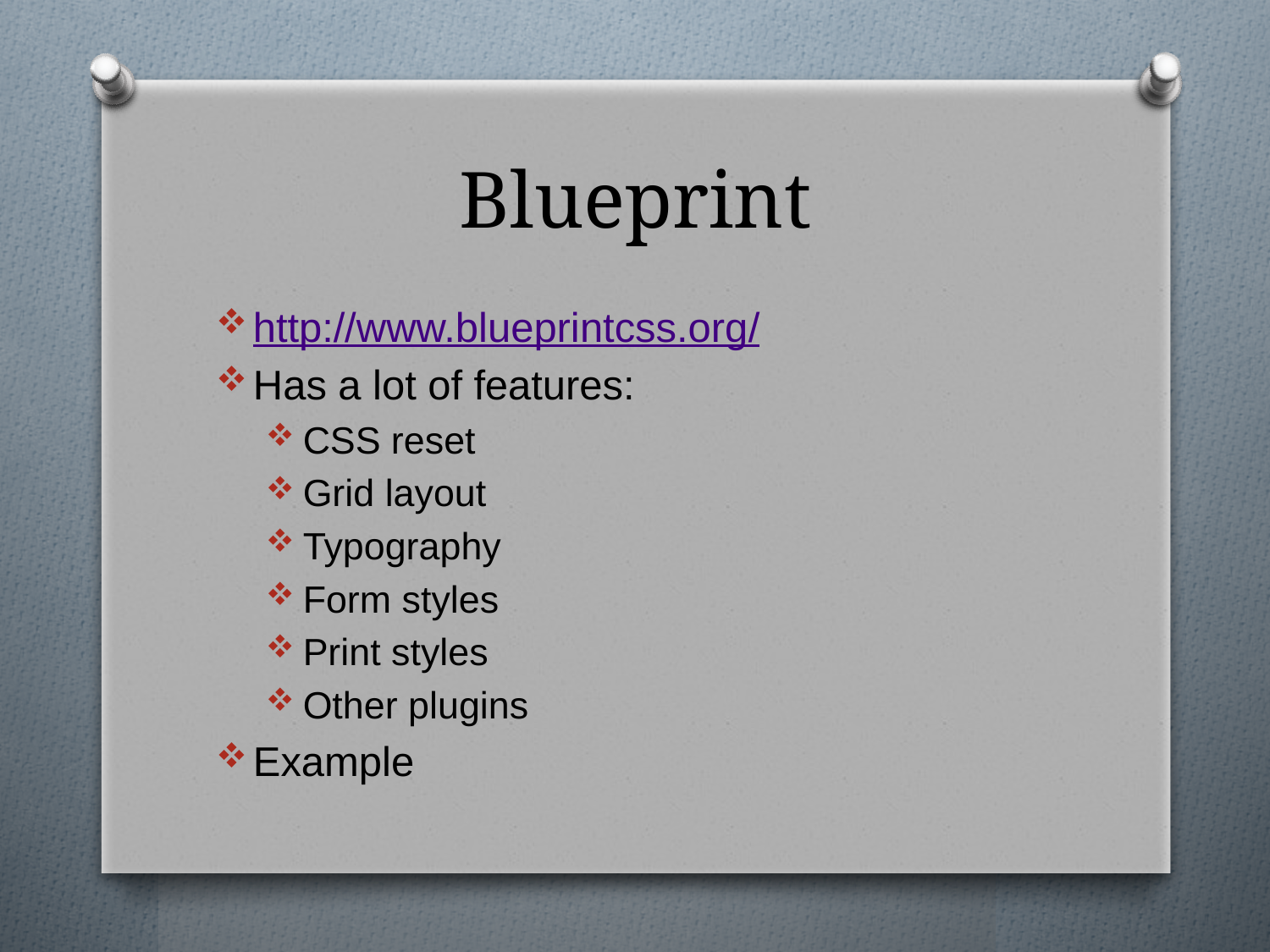

# Blueprint
http://www.blueprintcss.org/
Has a lot of features:
CSS reset
Grid layout
Typography
Form styles
Print styles
Other plugins
Example